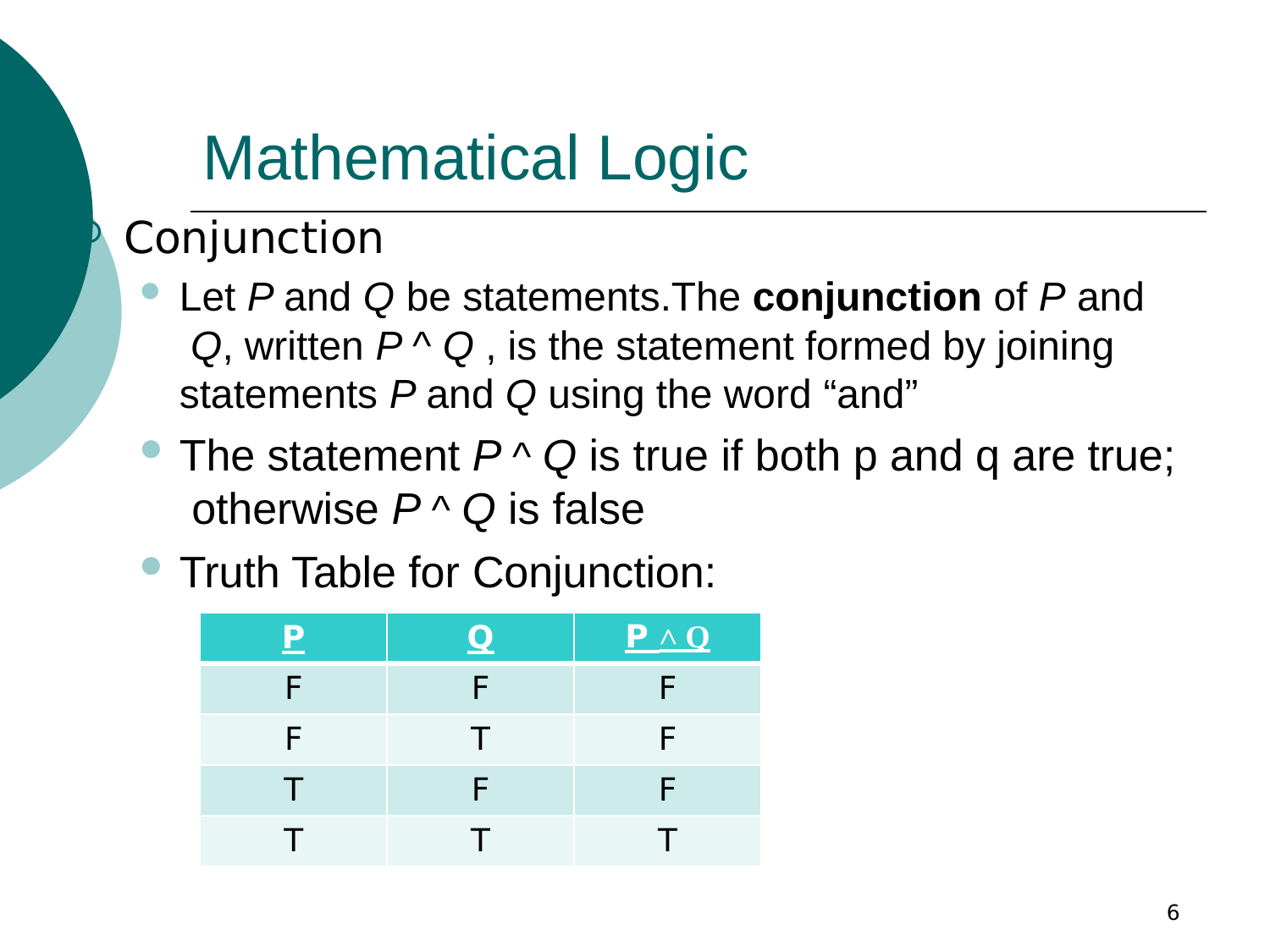

# Mathematical Logic
Conjunction
Let P and Q be statements.The conjunction of P and  Q, written P ^ Q , is the statement formed by joining  statements P and Q using the word “and”
The statement P ^ Q is true if both p and q are true;  otherwise P ^ Q is false
Truth Table for Conjunction:
| P | Q | P ˄ Q |
| --- | --- | --- |
| F | F | F |
| F | T | F |
| T | F | F |
| T | T | T |
6